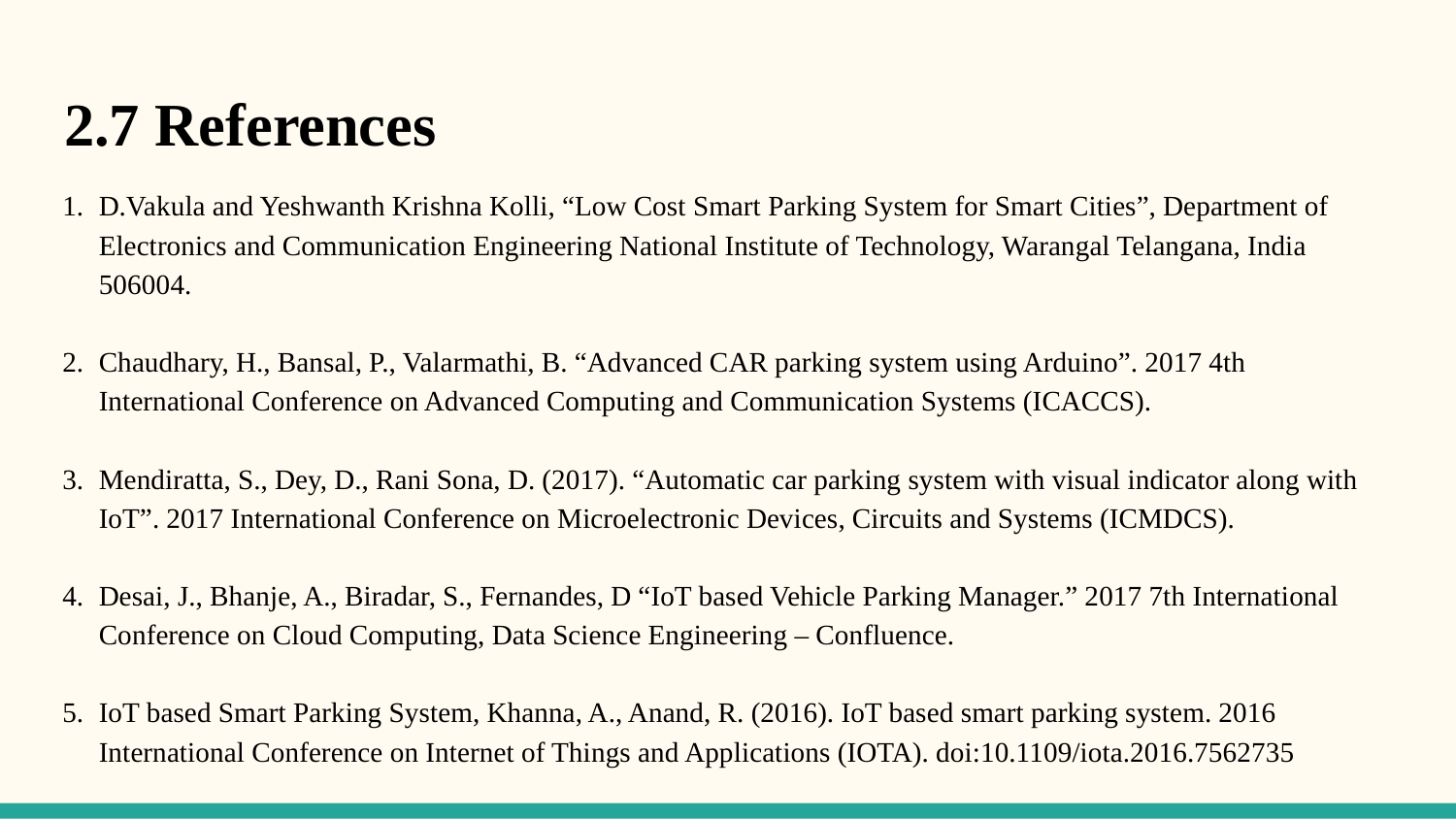

# 2.7 References
D.Vakula and Yeshwanth Krishna Kolli, “Low Cost Smart Parking System for Smart Cities”, Department of Electronics and Communication Engineering National Institute of Technology, Warangal Telangana, India 506004.

Chaudhary, H., Bansal, P., Valarmathi, B. “Advanced CAR parking system using Arduino”. 2017 4th International Conference on Advanced Computing and Communication Systems (ICACCS).

Mendiratta, S., Dey, D., Rani Sona, D. (2017). “Automatic car parking system with visual indicator along with IoT”. 2017 International Conference on Microelectronic Devices, Circuits and Systems (ICMDCS).

Desai, J., Bhanje, A., Biradar, S., Fernandes, D “IoT based Vehicle Parking Manager.” 2017 7th International Conference on Cloud Computing, Data Science Engineering – Confluence.

IoT based Smart Parking System, Khanna, A., Anand, R. (2016). IoT based smart parking system. 2016 International Conference on Internet of Things and Applications (IOTA). doi:10.1109/iota.2016.7562735